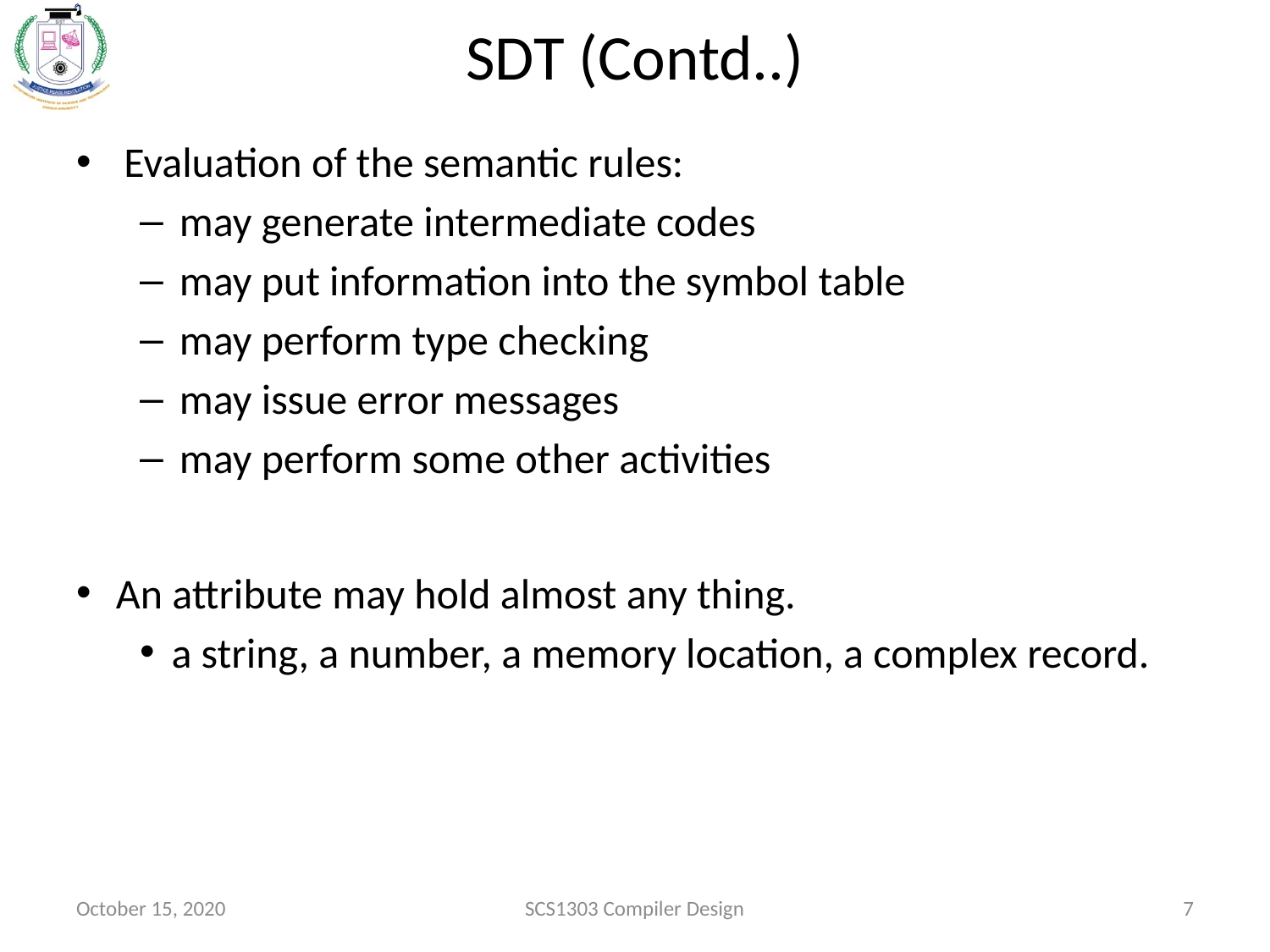

# SDT (Contd..)
Evaluation of the semantic rules:
may generate intermediate codes
may put information into the symbol table
may perform type checking
may issue error messages
may perform some other activities

An attribute may hold almost any thing.
a string, a number, a memory location, a complex record.
October 15, 2020
SCS1303 Compiler Design
7